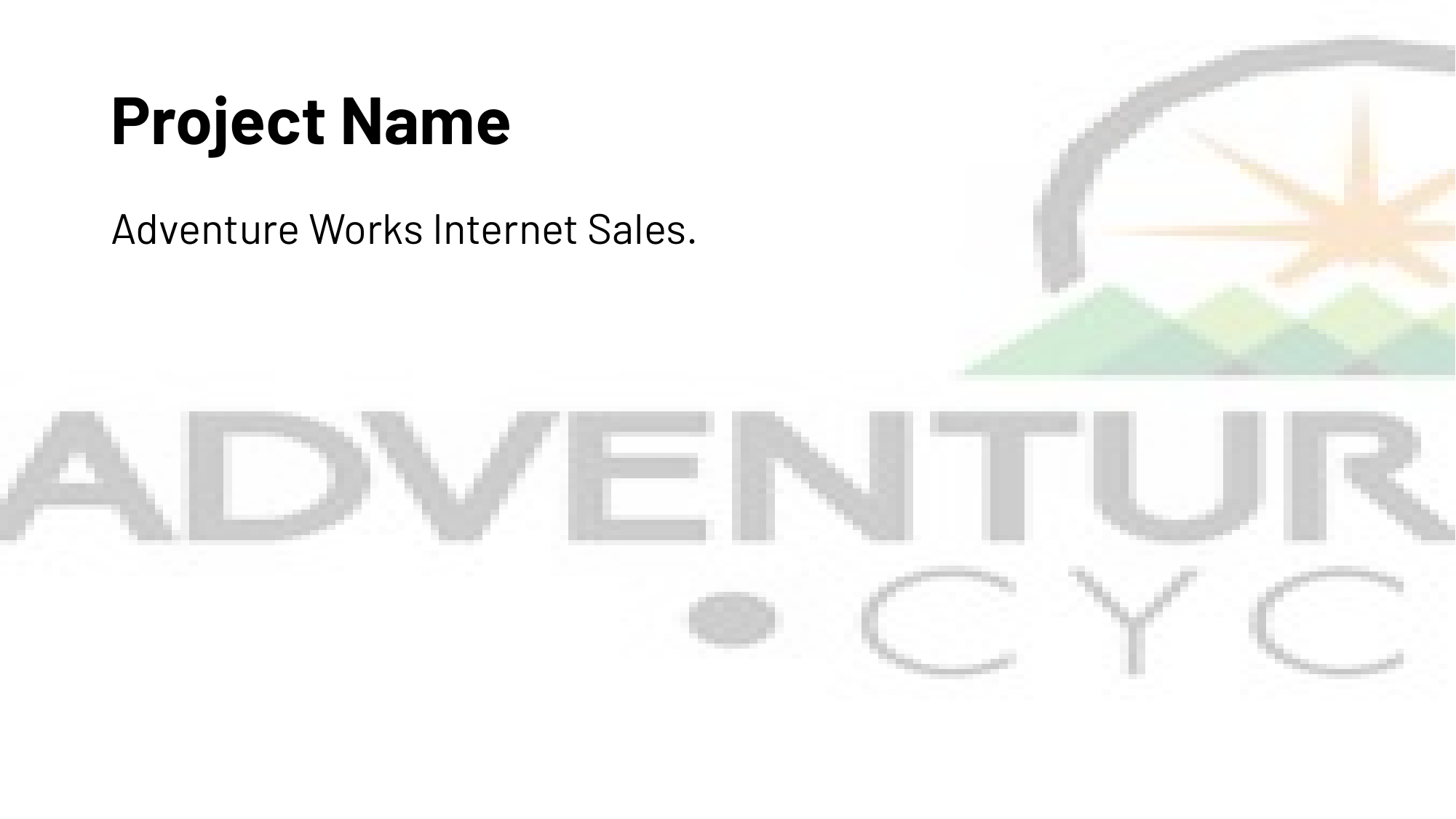

# Project Name
Adventure Works Internet Sales.